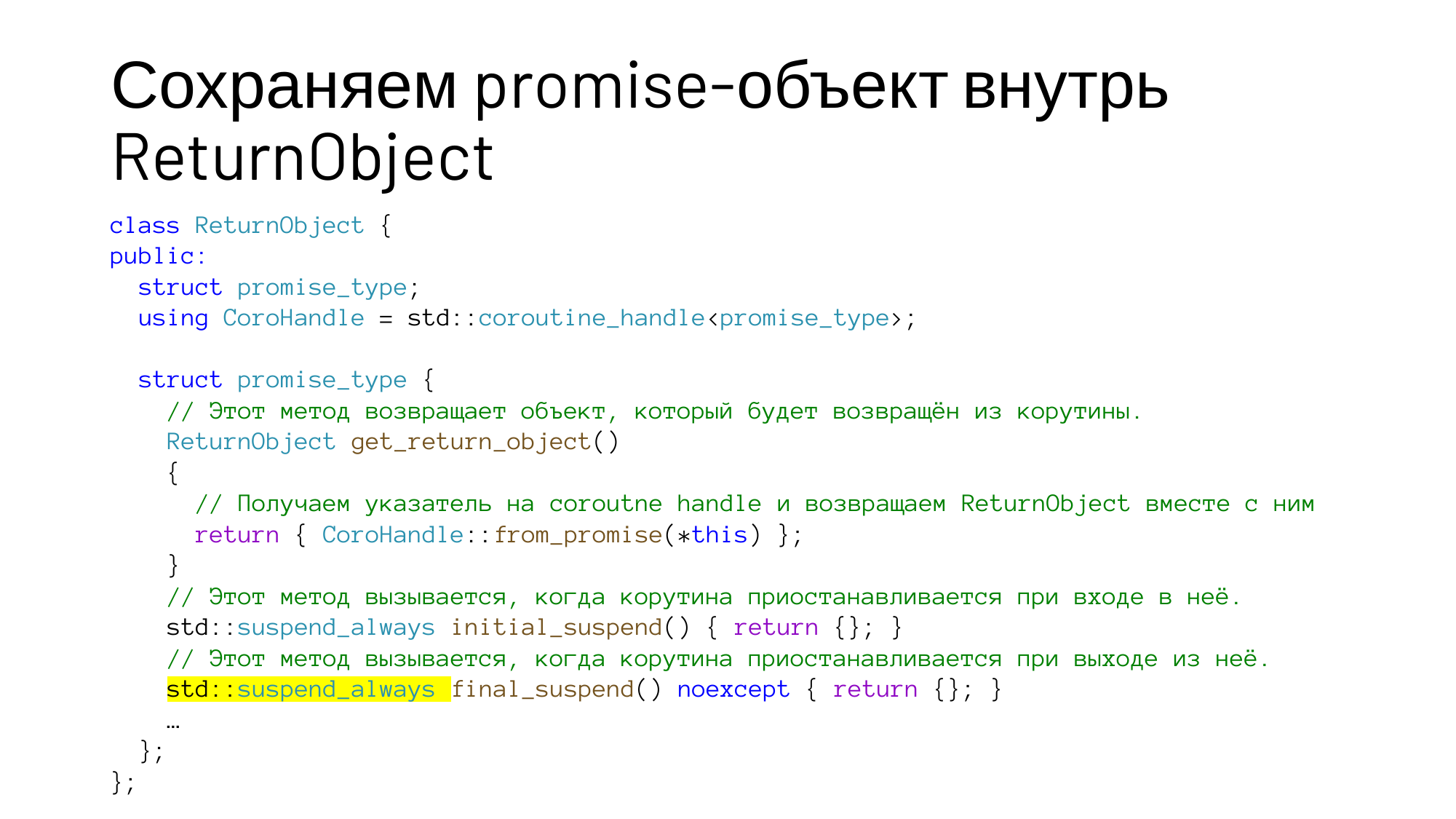

# Сохраняем promise-объект внутрь ReturnObject
class ReturnObject {
public:
  struct promise_type;
  using CoroHandle = std::coroutine_handle<promise_type>;
  struct promise_type {
    // Этот метод возвращает объект, который будет возвращён из корутины.
    ReturnObject get_return_object()
    {
      // Получаем указатель на coroutne handle и возвращаем ReturnObject вместе с ним
      return { CoroHandle::from_promise(*this) };
    }
    // Этот метод вызывается, когда корутина приостанавливается при входе в неё.
    std::suspend_always initial_suspend() { return {}; }
    // Этот метод вызывается, когда корутина приостанавливается при выходе из неё.
    std::suspend_always final_suspend() noexcept { return {}; }
    …
  };
};